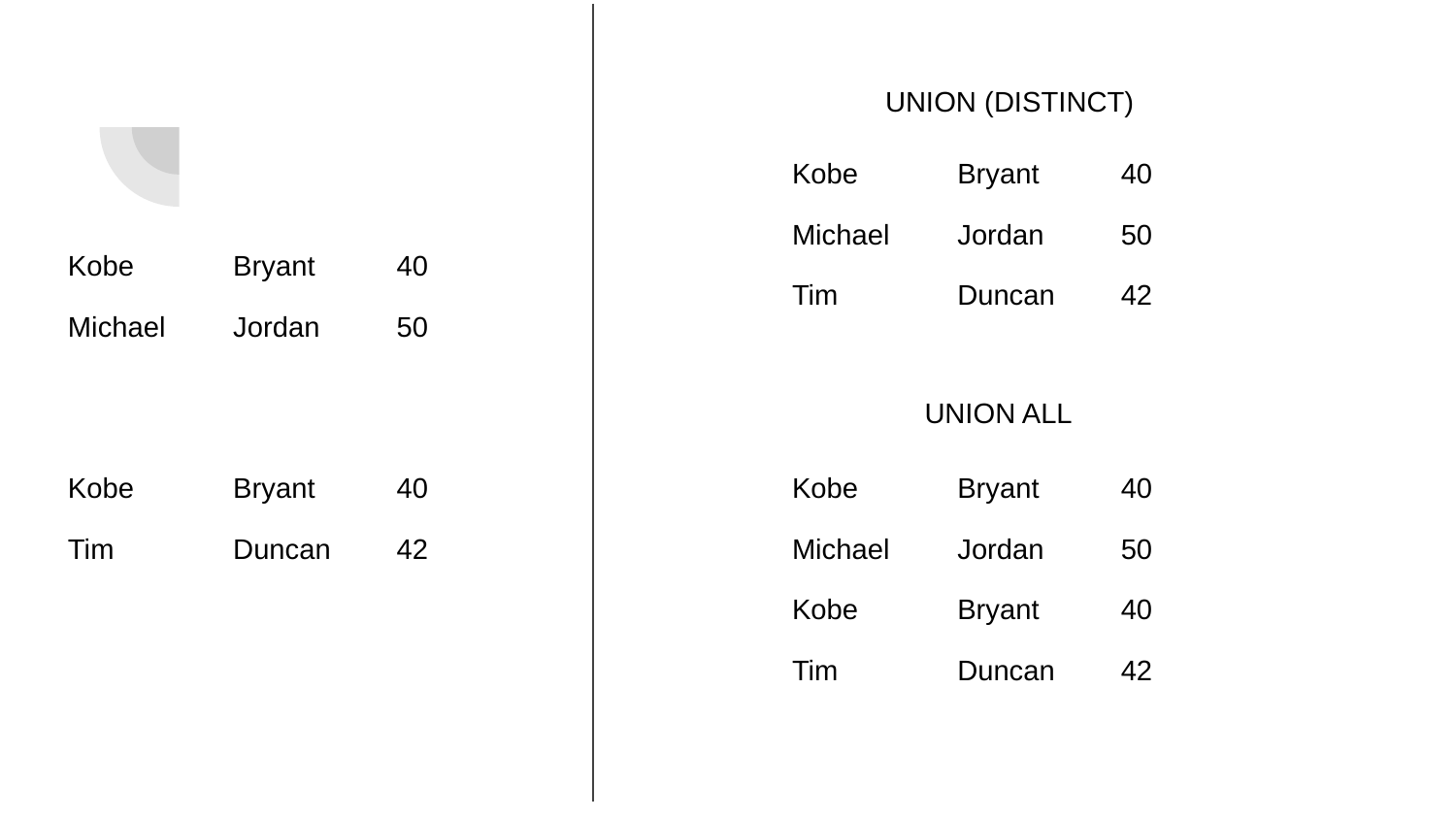

UNION (DISTINCT)
| Kobe | Bryant | 40 |
| --- | --- | --- |
| Michael | Jordan | 50 |
| Tim | Duncan | 42 |
| Kobe | Bryant | 40 |
| --- | --- | --- |
| Michael | Jordan | 50 |
UNION ALL
| Kobe | Bryant | 40 |
| --- | --- | --- |
| Tim | Duncan | 42 |
| Kobe | Bryant | 40 |
| --- | --- | --- |
| Michael | Jordan | 50 |
| Kobe | Bryant | 40 |
| Tim | Duncan | 42 |